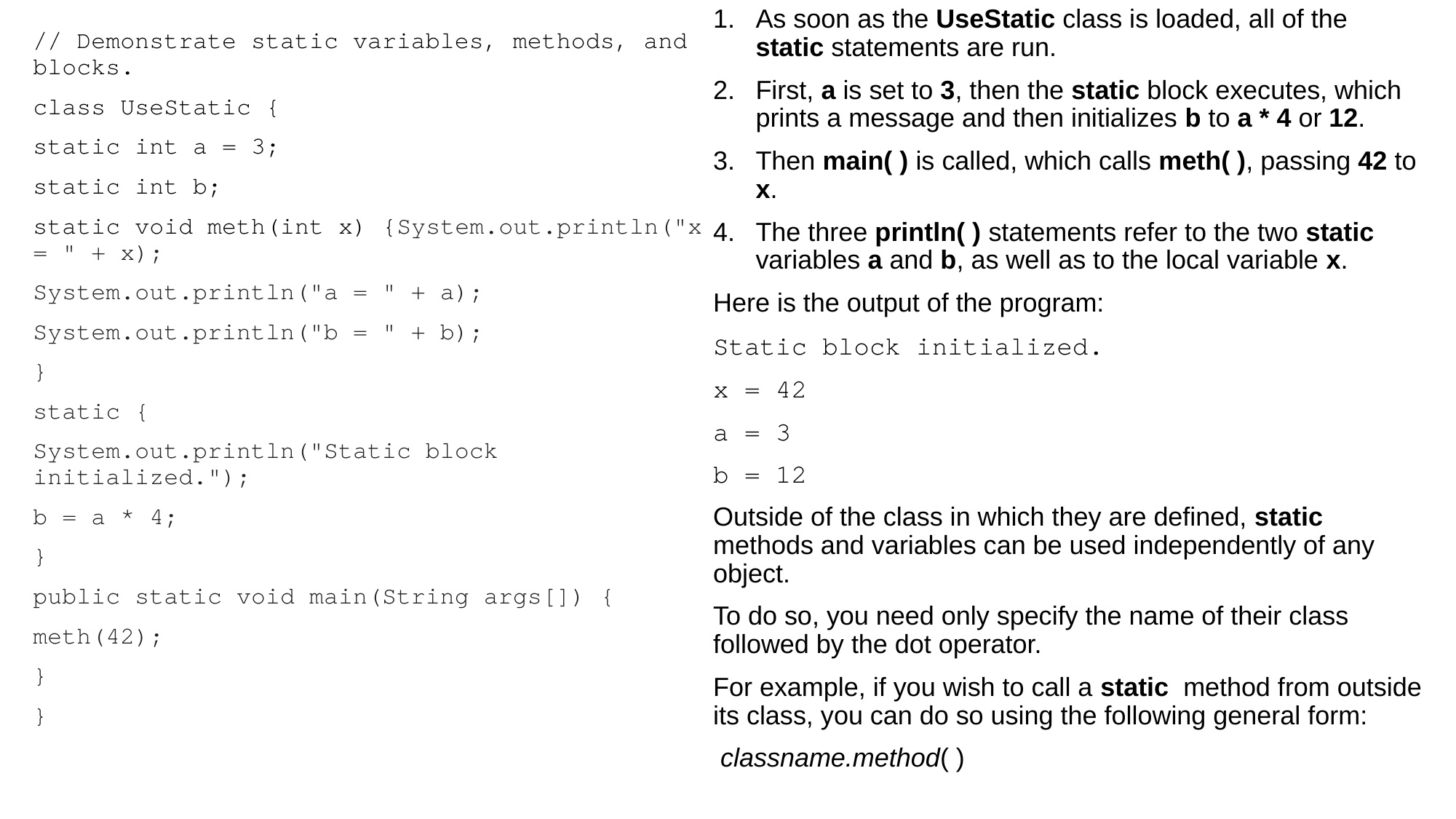

As soon as the UseStatic class is loaded, all of the static statements are run.
First, a is set to 3, then the static block executes, which prints a message and then initializes b to a * 4 or 12.
Then main( ) is called, which calls meth( ), passing 42 to x.
The three println( ) statements refer to the two static variables a and b, as well as to the local variable x.
Here is the output of the program:
Static block initialized.
x = 42
a = 3
b = 12
Outside of the class in which they are defined, static methods and variables can be used independently of any object.
To do so, you need only specify the name of their class followed by the dot operator.
For example, if you wish to call a static  method from outside its class, you can do so using the following general form:
 classname.method( )
// Demonstrate static variables, methods, and blocks.
class UseStatic {
static int a = 3;
static int b;
static void meth(int x) {System.out.println("x = " + x);
System.out.println("a = " + a);
System.out.println("b = " + b);
}
static {
System.out.println("Static block initialized.");
b = a * 4;
}
public static void main(String args[]) {
meth(42);
}
}